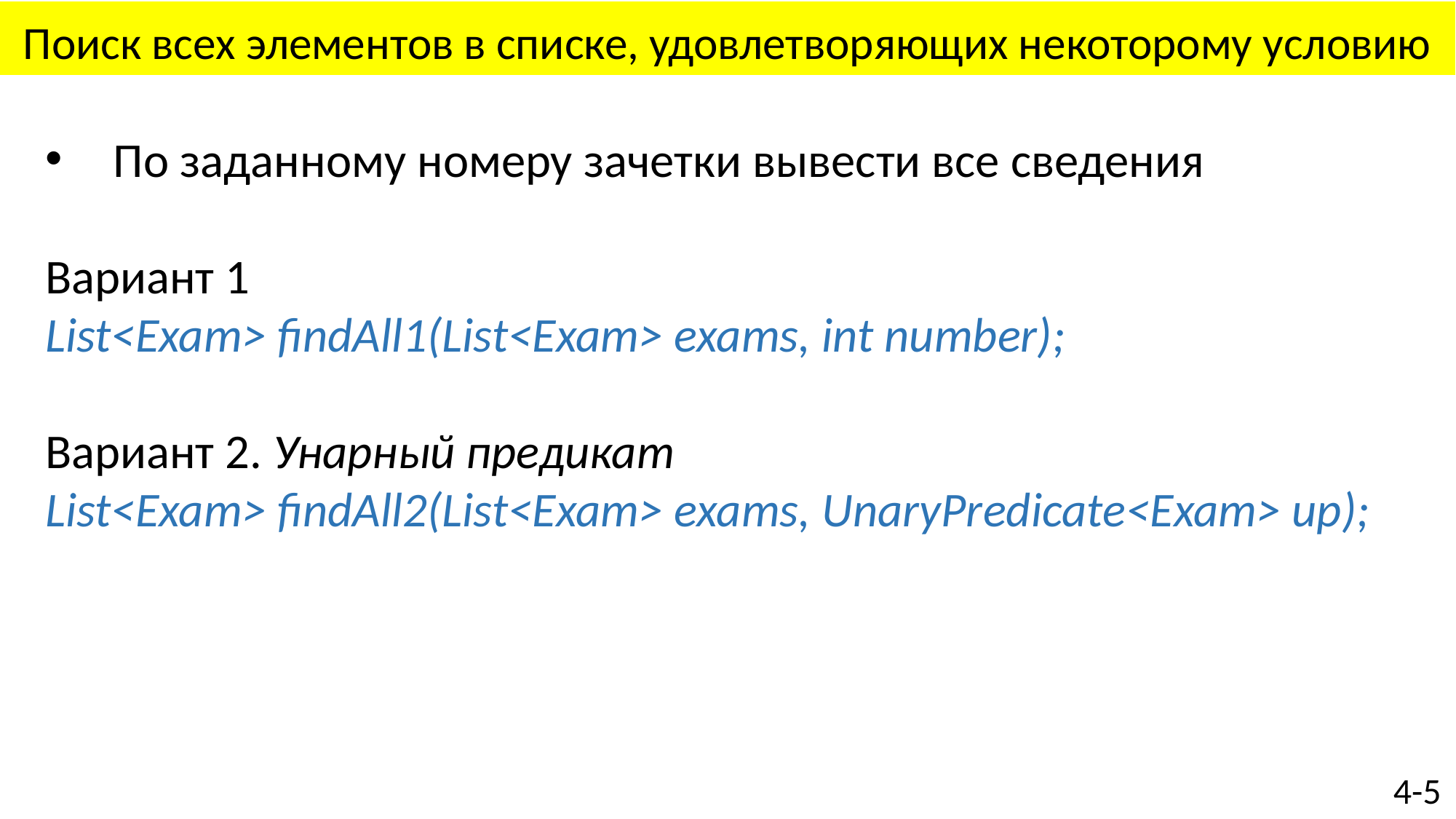

# Поиск всех элементов в списке, удовлетворяющих некоторому условию
По заданному номеру зачетки вывести все сведения

Вариант 1
List<Exam> findAll1(List<Exam> exams, int number);

Вариант 2. Унарный предикат
List<Exam> findAll2(List<Exam> exams, UnaryPredicate<Exam> up);
4-5